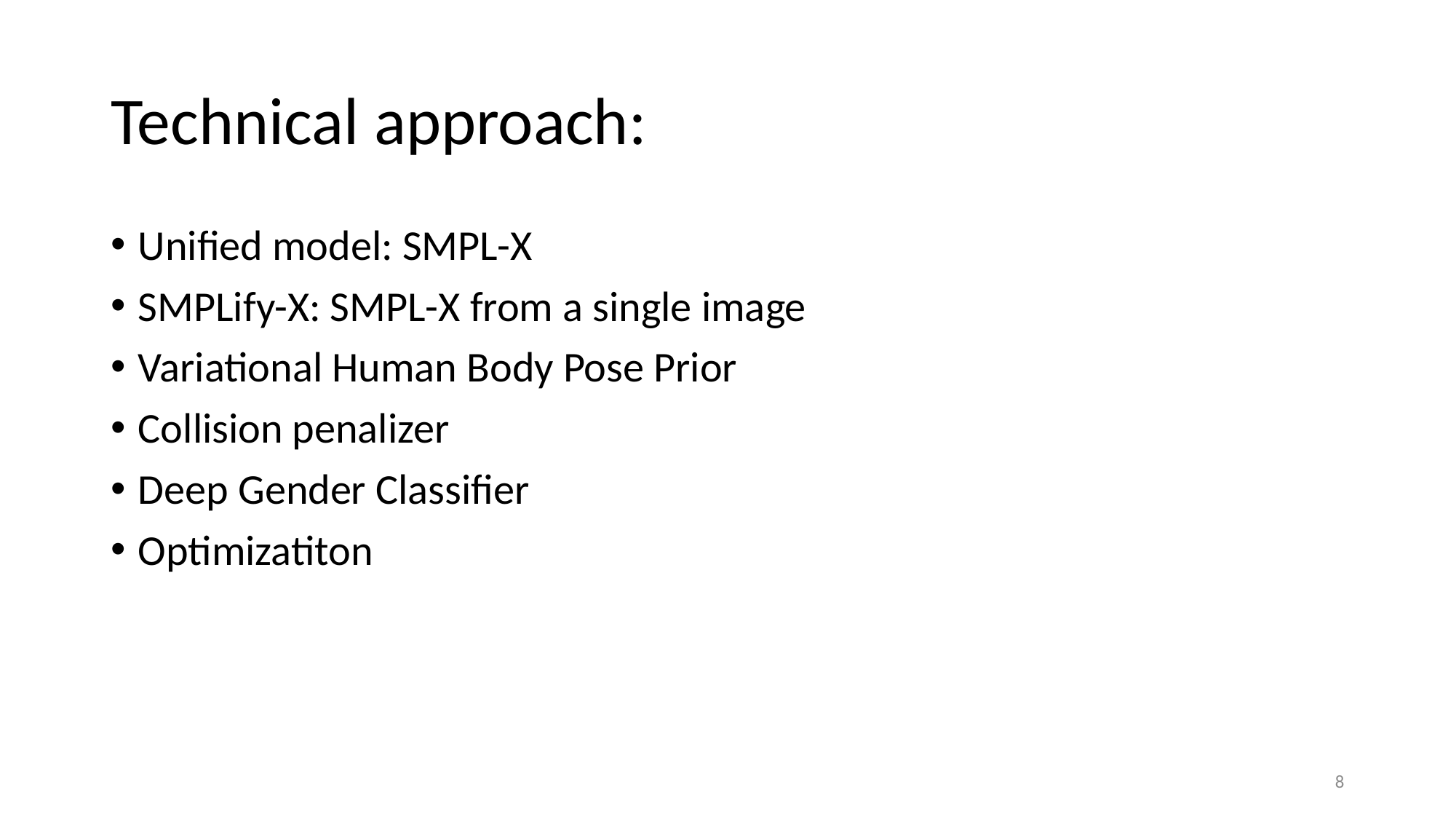

# Technical approach:
Unified model: SMPL-X
SMPLify-X: SMPL-X from a single image
Variational Human Body Pose Prior
Collision penalizer
Deep Gender Classifier
Optimizatiton
8